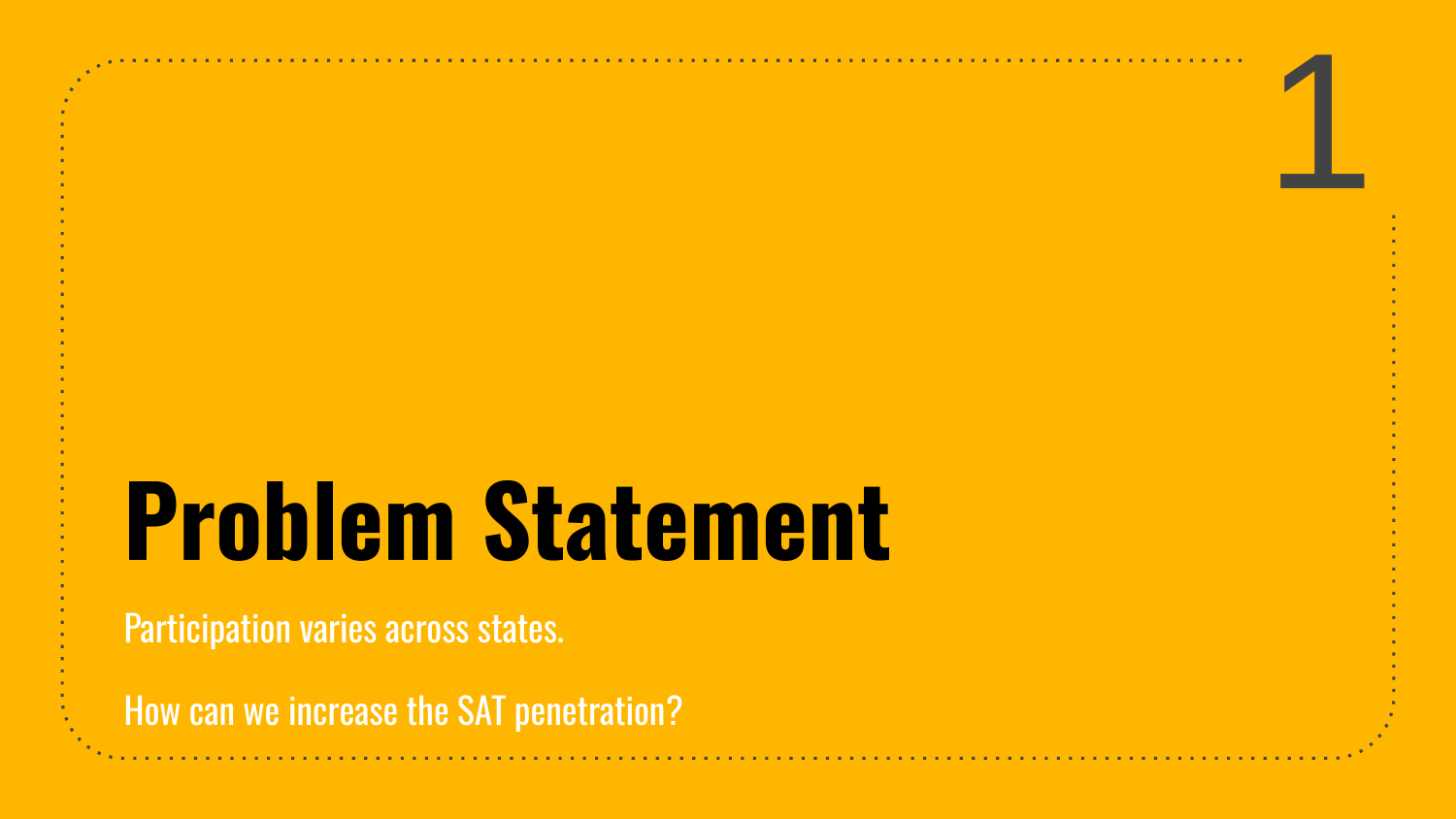

1

# Problem Statement
Participation varies across states.
How can we increase the SAT penetration?